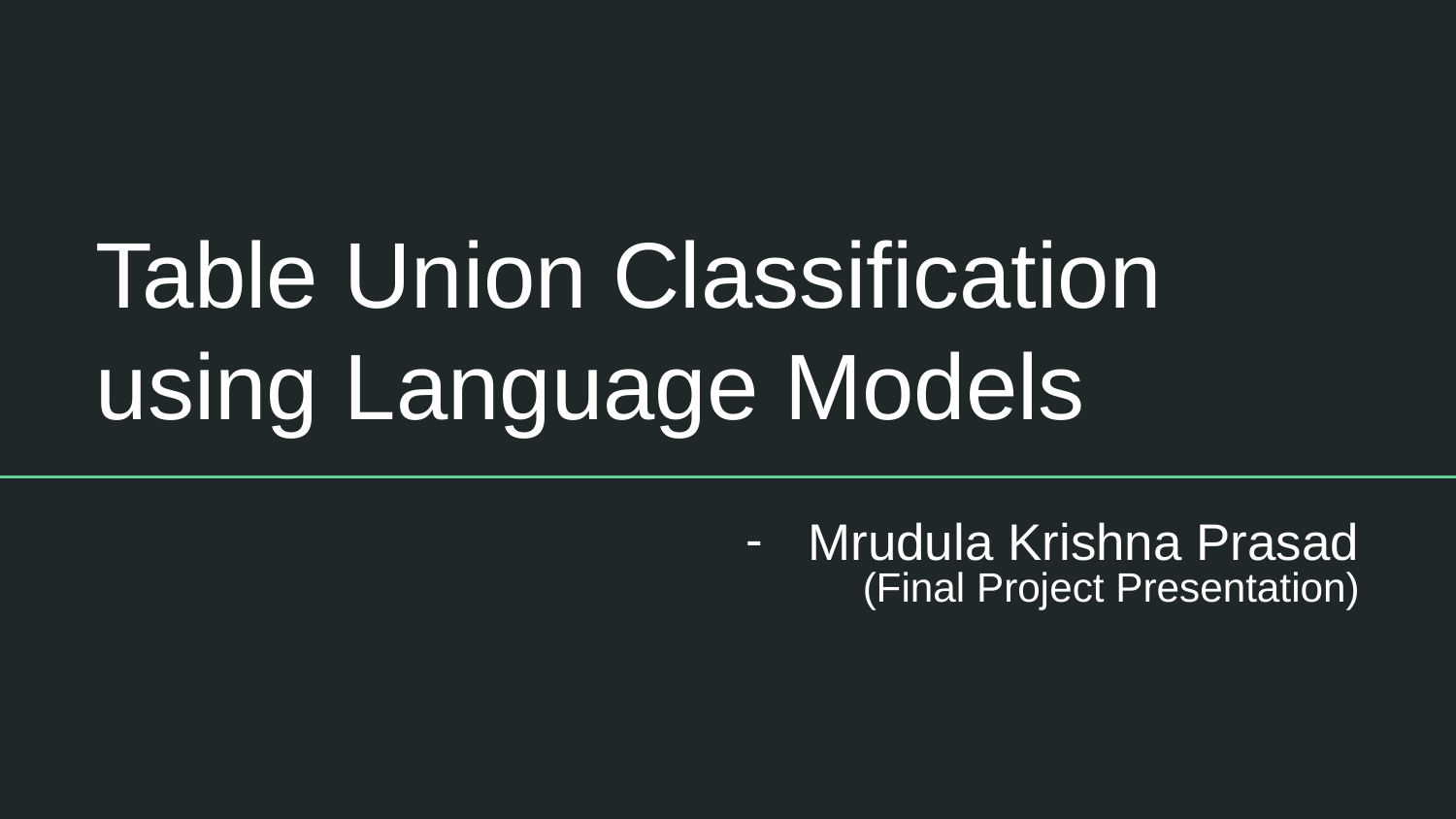

# Table Union Classification using Language Models
Mrudula Krishna Prasad
(Final Project Presentation)